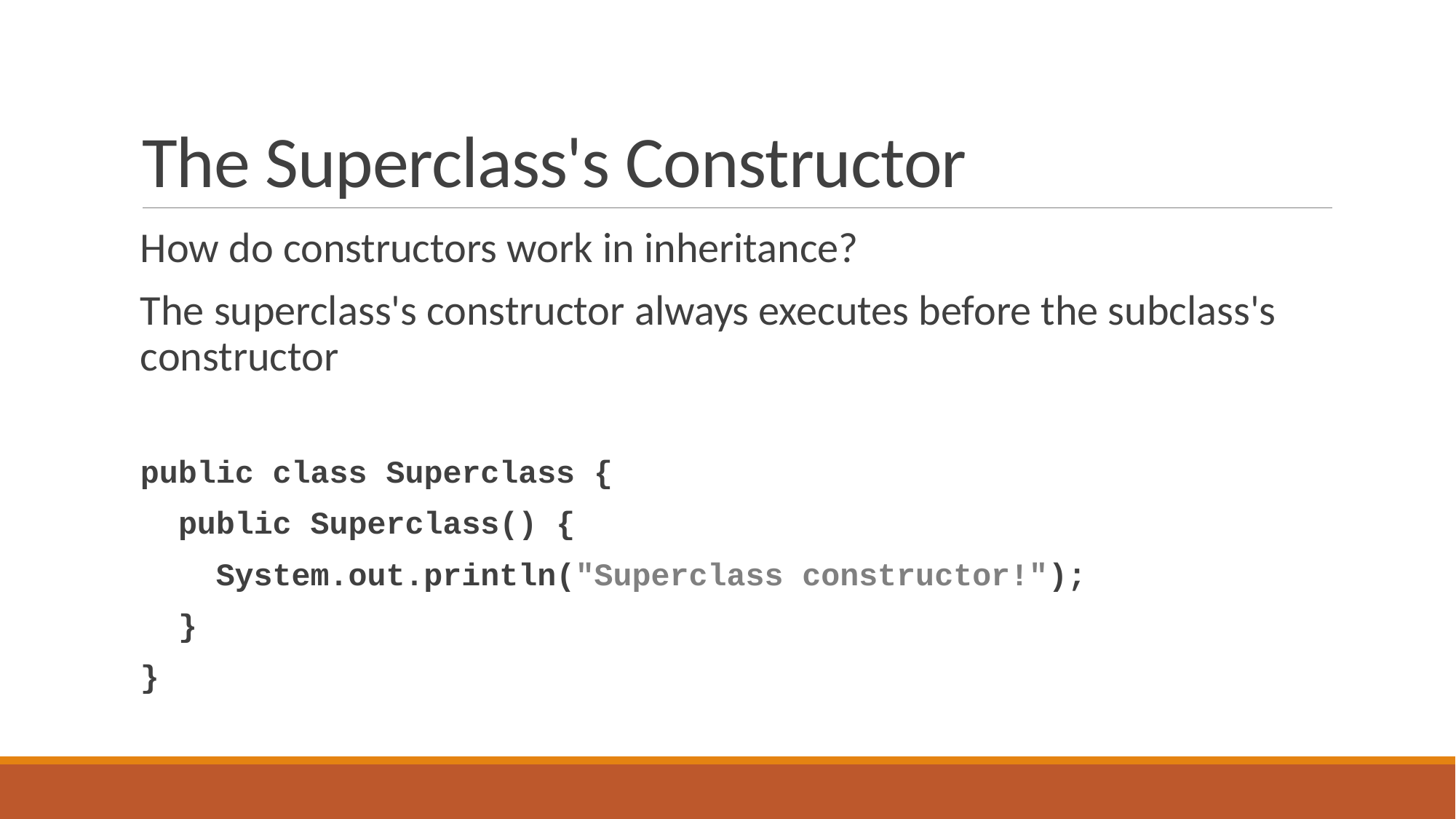

# The Superclass's Constructor
How do constructors work in inheritance?
The superclass's constructor always executes before the subclass's constructor

public class Superclass {
  public Superclass() {
    System.out.println("Superclass constructor!");
  }
}